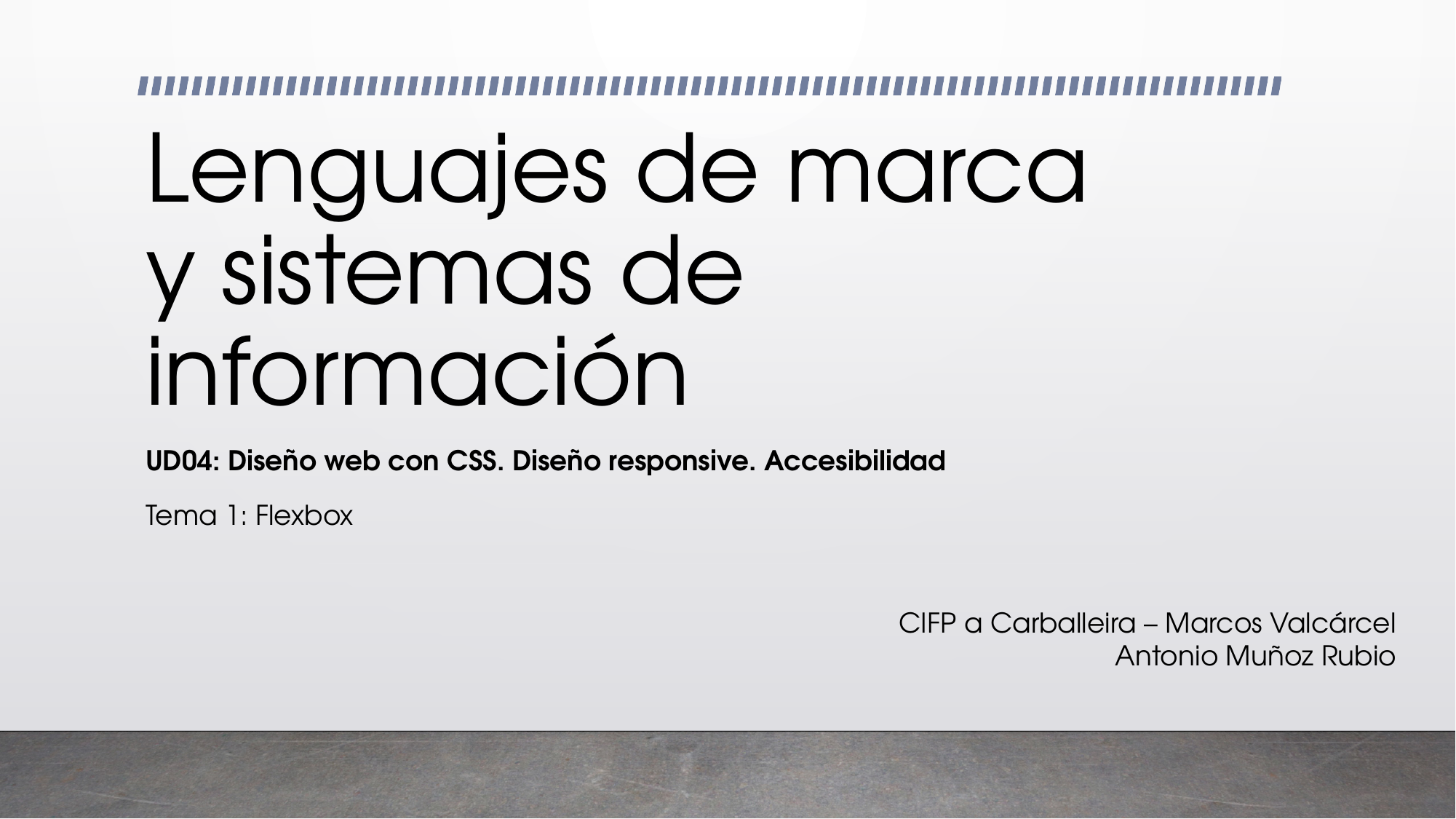

# Lenguajes de marca y sistemas de información
UD04: Diseño web con CSS. Diseño responsive. Accesibilidad
Tema 1: Flexbox
CIFP a Carballeira – Marcos Valcárcel
Antonio Muñoz Rubio